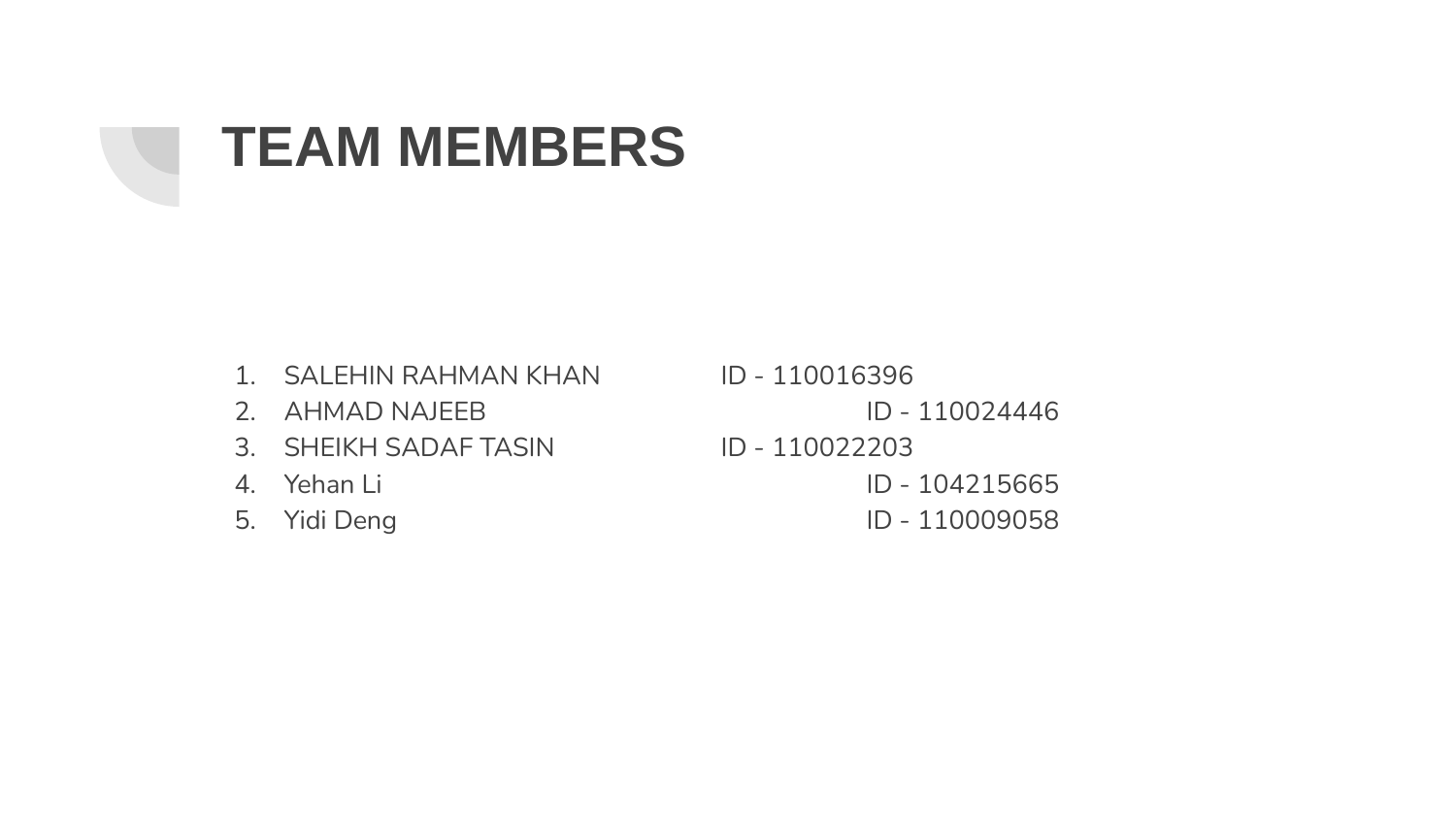

# TEAM MEMBERS
SALEHIN RAHMAN KHAN	ID - 110016396
AHMAD NAJEEB			ID - 110024446
SHEIKH SADAF TASIN		ID - 110022203
Yehan Li				ID - 104215665
Yidi Deng				ID - 110009058